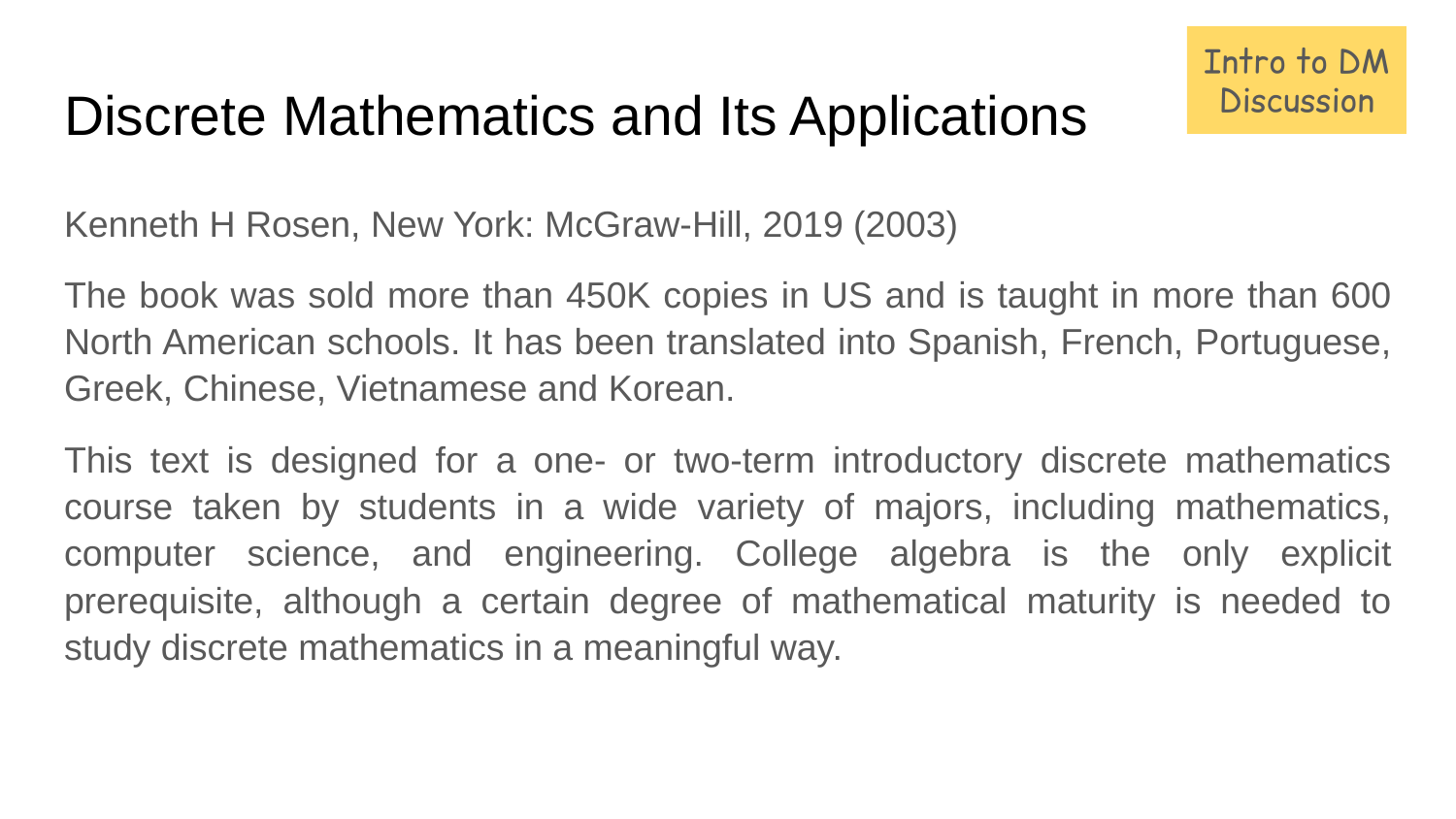

Intro to DM Discussion
# Discrete Mathematics and Its Applications

Kenneth H Rosen, New York: McGraw-Hill, 2019 (2003)
The book was sold more than 450K copies in US and is taught in more than 600 North American schools. It has been translated into Spanish, French, Portuguese, Greek, Chinese, Vietnamese and Korean.
This text is designed for a one- or two-term introductory discrete mathematics course taken by students in a wide variety of majors, including mathematics, computer science, and engineering. College algebra is the only explicit prerequisite, although a certain degree of mathematical maturity is needed to study discrete mathematics in a meaningful way.